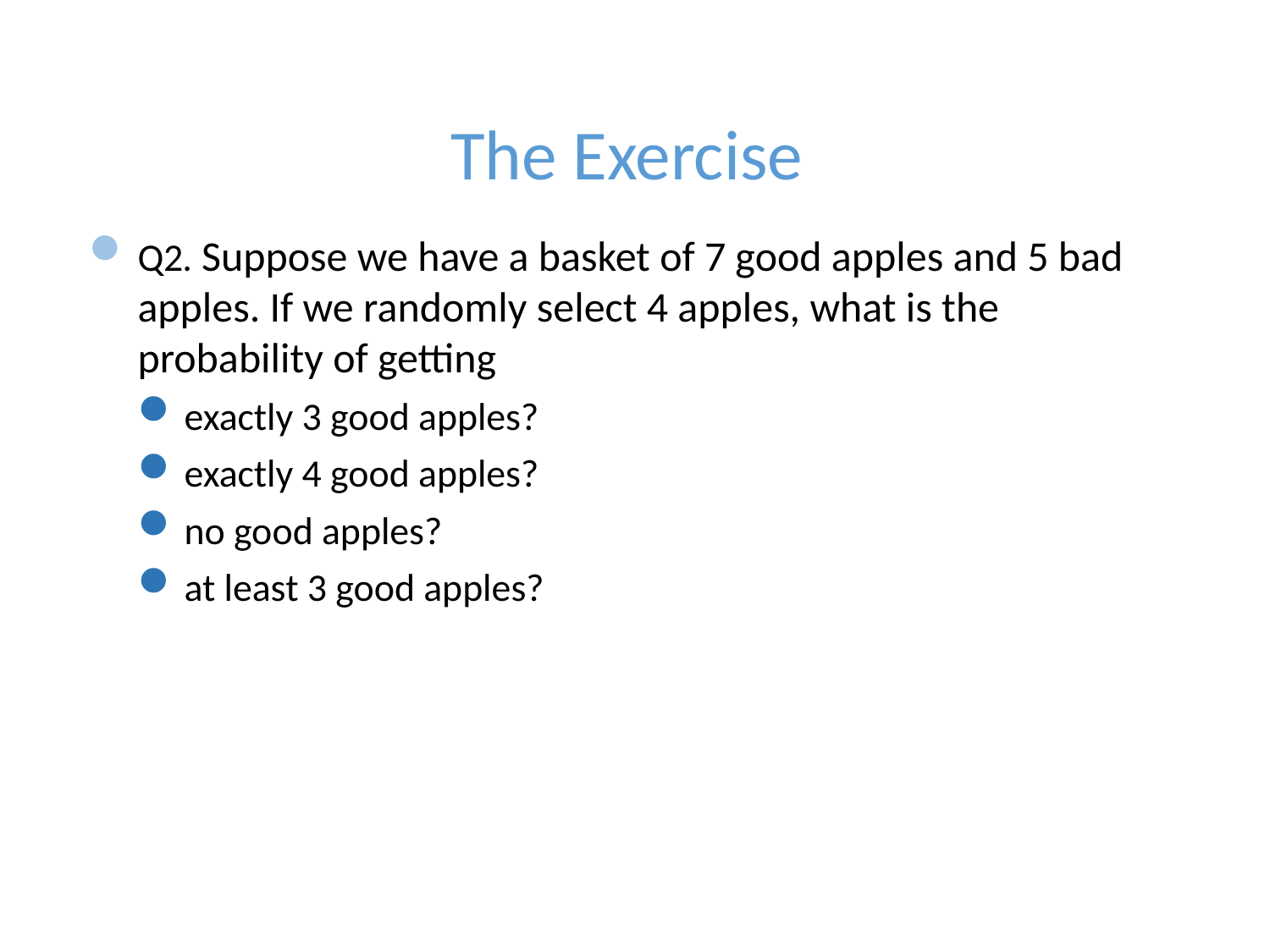

# The Exercise
Q2. Suppose we have a basket of 7 good apples and 5 bad apples. If we randomly select 4 apples, what is the probability of getting
exactly 3 good apples?
exactly 4 good apples?
no good apples?
at least 3 good apples?

1/14/24
40